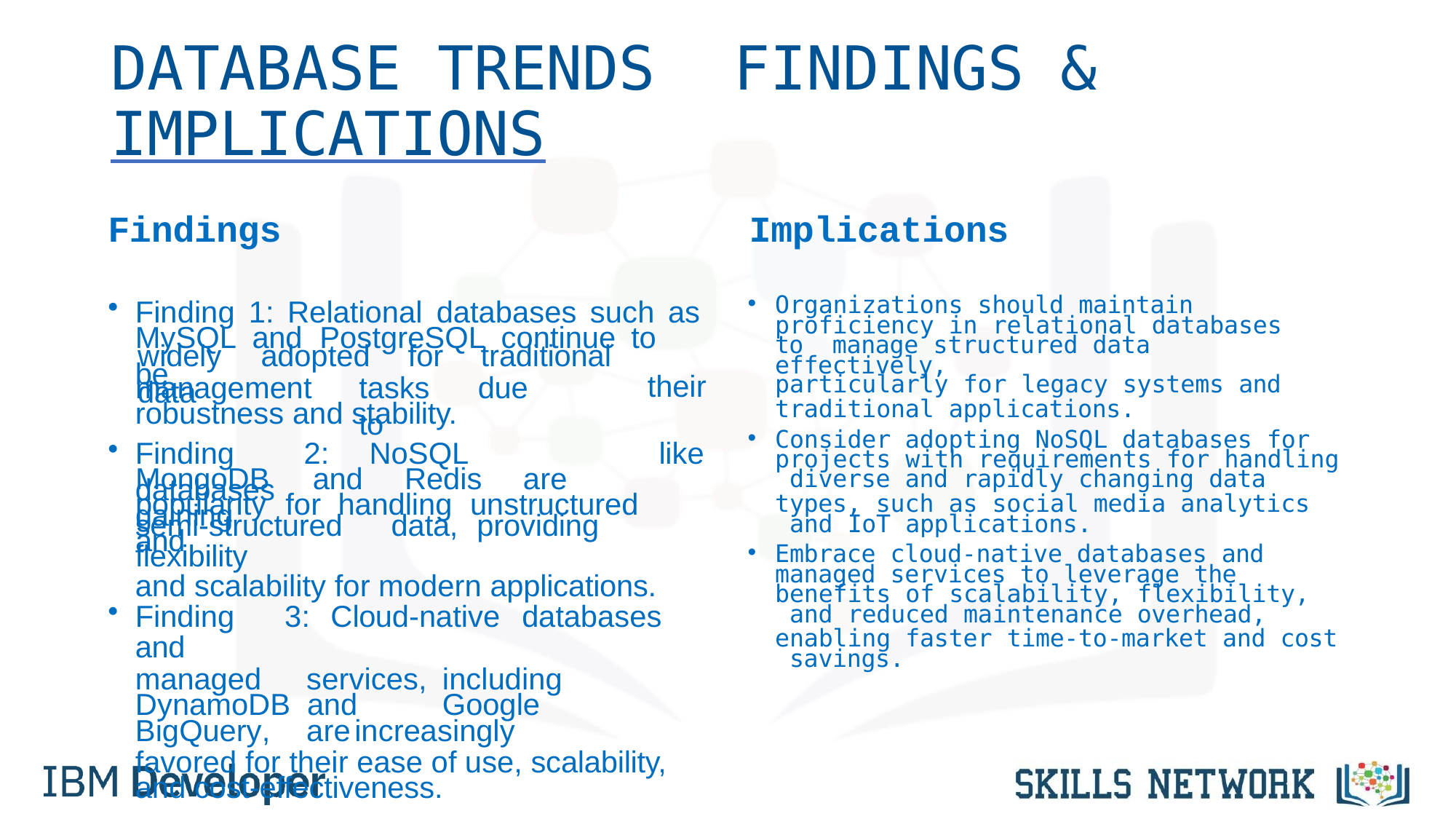

# DATABASE TRENDS	FINDINGS &  IMPLICATIONS
Findings	Implications
Organizations should maintain  proficiency in relational databases to  manage structured data effectively,
particularly for legacy systems and
traditional applications.
Consider adopting NoSQL databases for  projects with requirements for handling  diverse and rapidly changing data
types, such as social media analytics  and IoT applications.
Embrace cloud-native databases and  managed services to leverage the  benefits of scalability, flexibility,  and reduced maintenance overhead,
enabling faster time-to-market and cost  savings.
Finding 1: Relational databases such as
MySQL  and	PostgreSQL  continue	to	be
widely	adopted	for	traditional	data
their
management
tasks	due	to
robustness and stability.
Finding	2:	NoSQL	databases
like
MongoDB	and	Redis	are	gaining
popularity	for	handling	unstructured	and
semi-structured	data,	providing	flexibility
and scalability for modern applications.
Finding	3:	Cloud-native	databases	and
managed	services,	including		DynamoDB  and	Google	BigQuery,	are	increasingly
favored for their ease of use, scalability,  and cost-effectiveness.